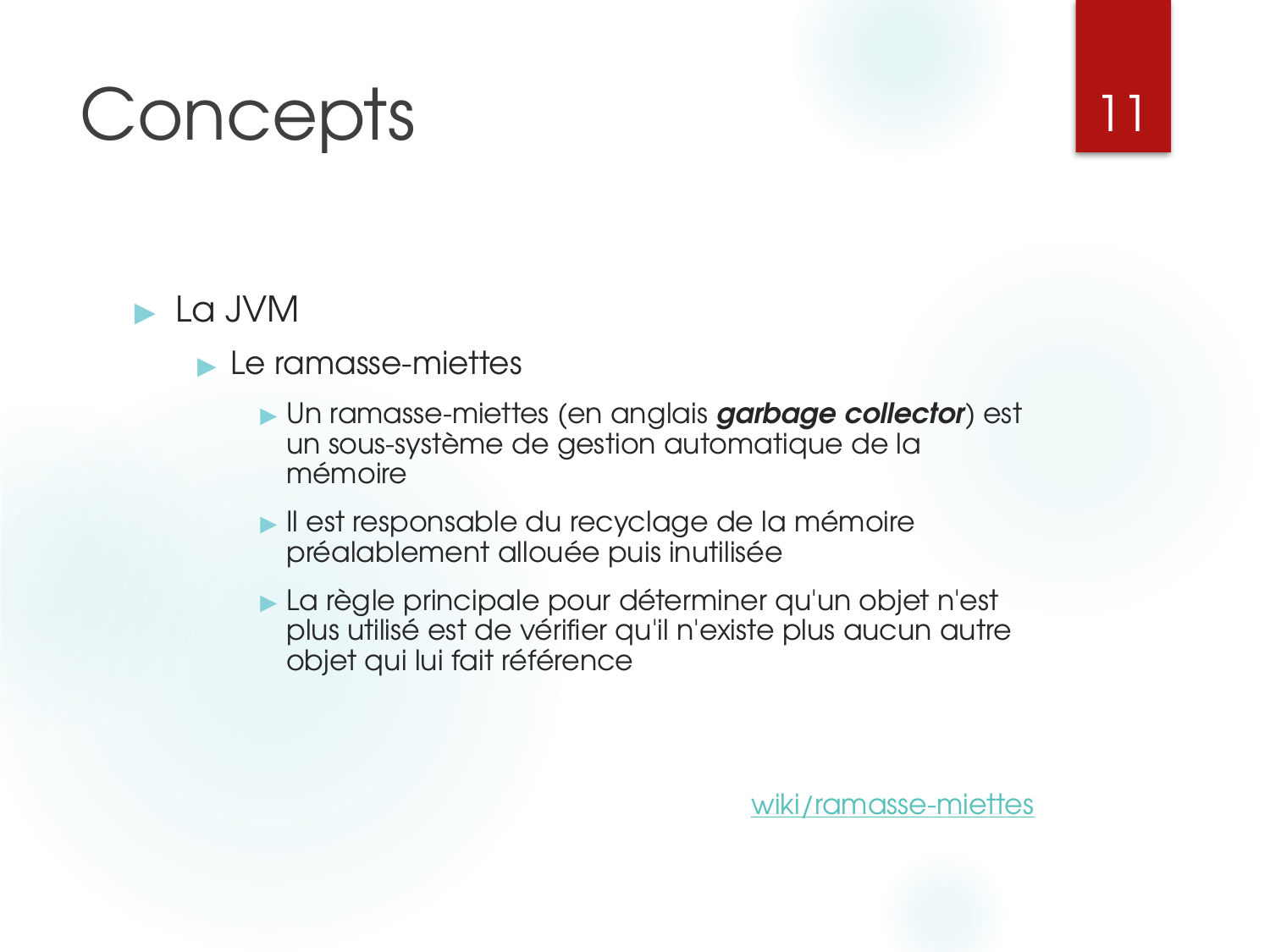

11
# Concepts
La JVM
Le ramasse-miettes
Un ramasse-miettes (en anglais garbage collector) est un sous-système de gestion automatique de la mémoire
Il est responsable du recyclage de la mémoire préalablement allouée puis inutilisée
La règle principale pour déterminer qu'un objet n'est plus utilisé est de vérifier qu'il n'existe plus aucun autre objet qui lui fait référence

wiki/ramasse-miettes